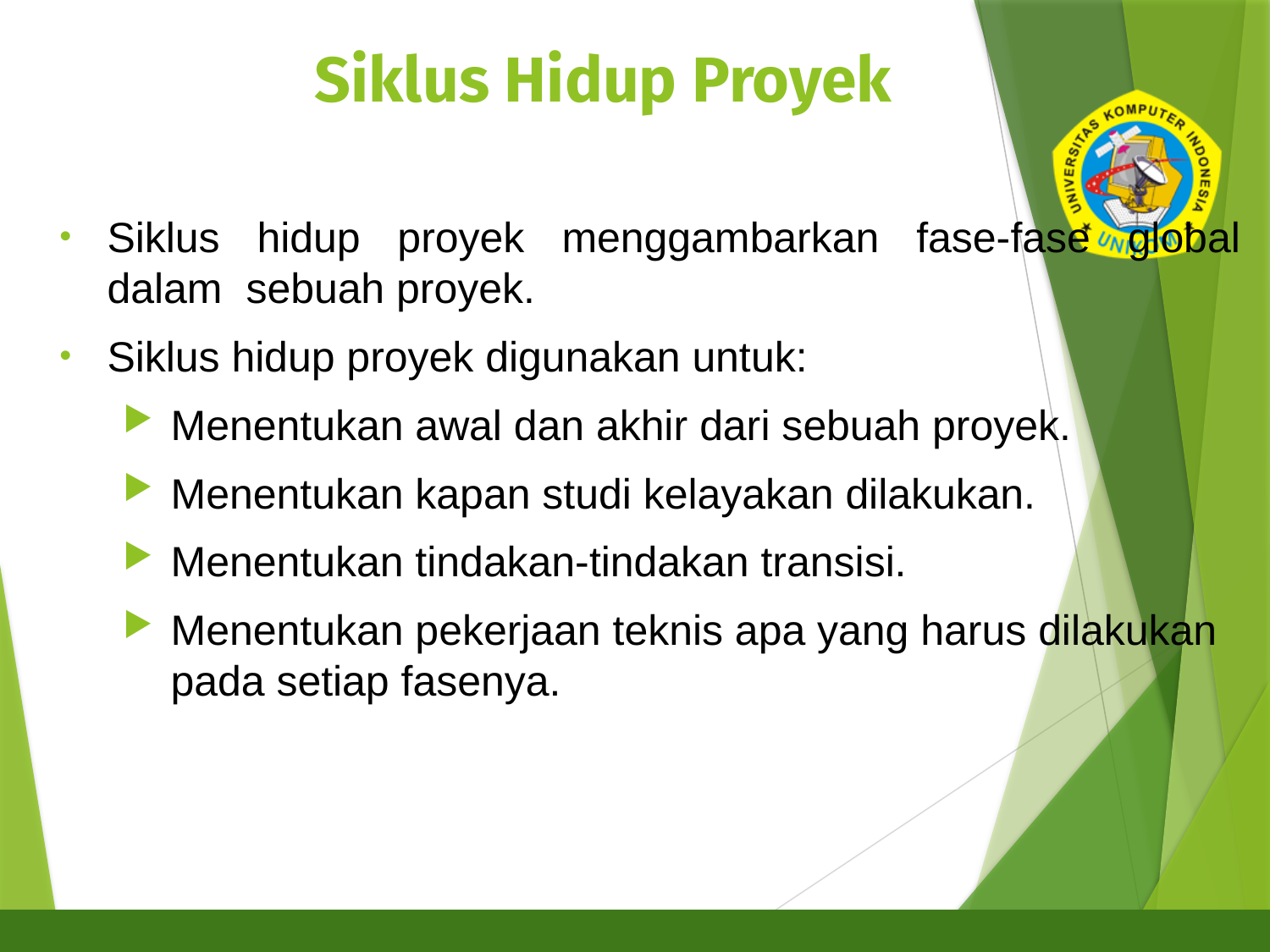

# Siklus Hidup Proyek
30
Siklus hidup proyek menggambarkan fase-fase global dalam  sebuah proyek.
Siklus hidup proyek digunakan untuk:
Menentukan awal dan akhir dari sebuah proyek.
Menentukan kapan studi kelayakan dilakukan.
Menentukan tindakan-tindakan transisi.
Menentukan pekerjaan teknis apa yang harus dilakukan pada setiap fasenya.